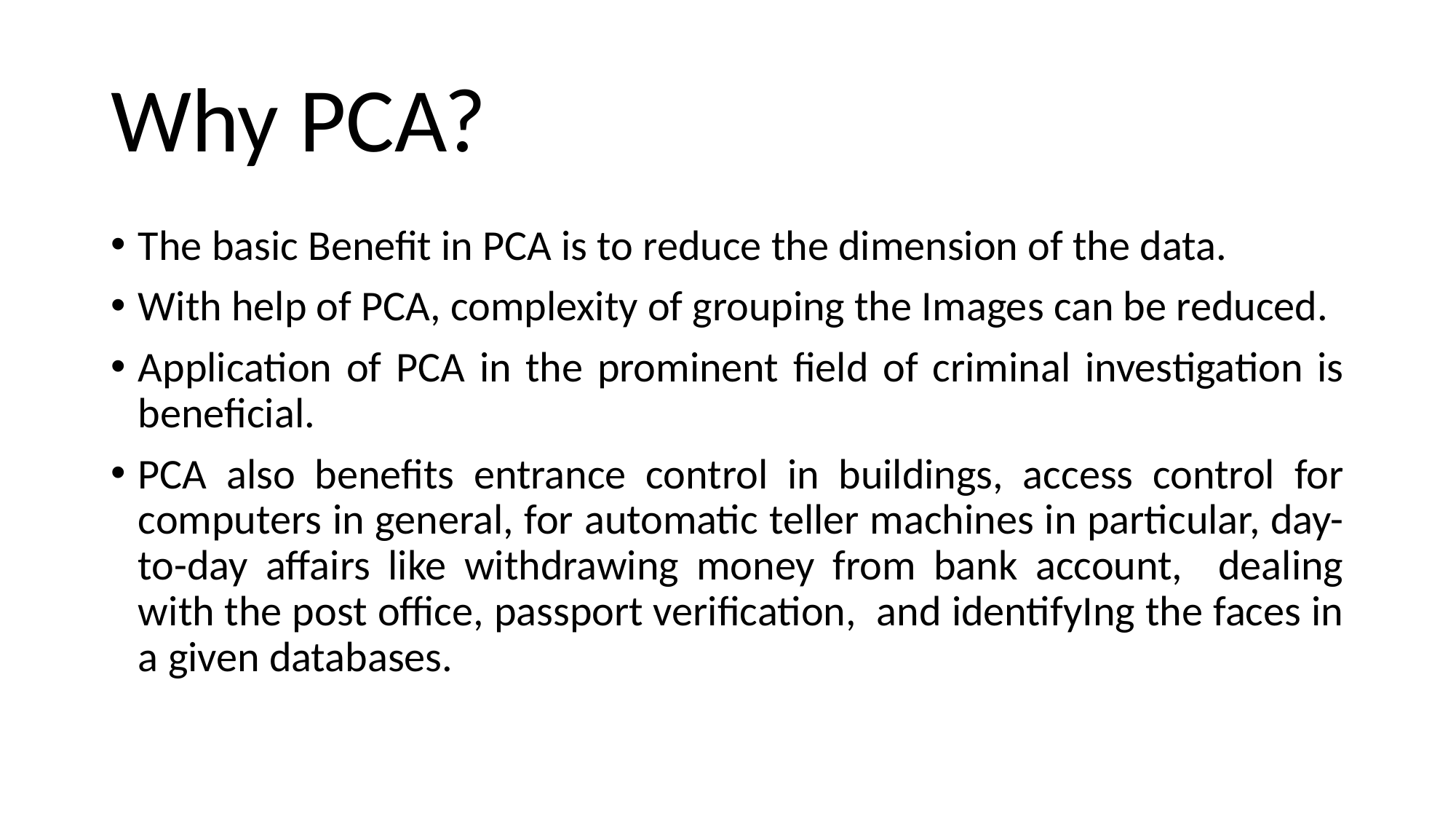

# Why PCA?
The basic Benefit in PCA is to reduce the dimension of the data.
With help of PCA, complexity of grouping the Images can be reduced.
Application of PCA in the prominent field of criminal investigation is beneficial.
PCA also benefits entrance control in buildings, access control for computers in general, for automatic teller machines in particular, day-to-day affairs like withdrawing money from bank account,  dealing with the post office, passport verification,  and identifyIng the faces in a given databases.